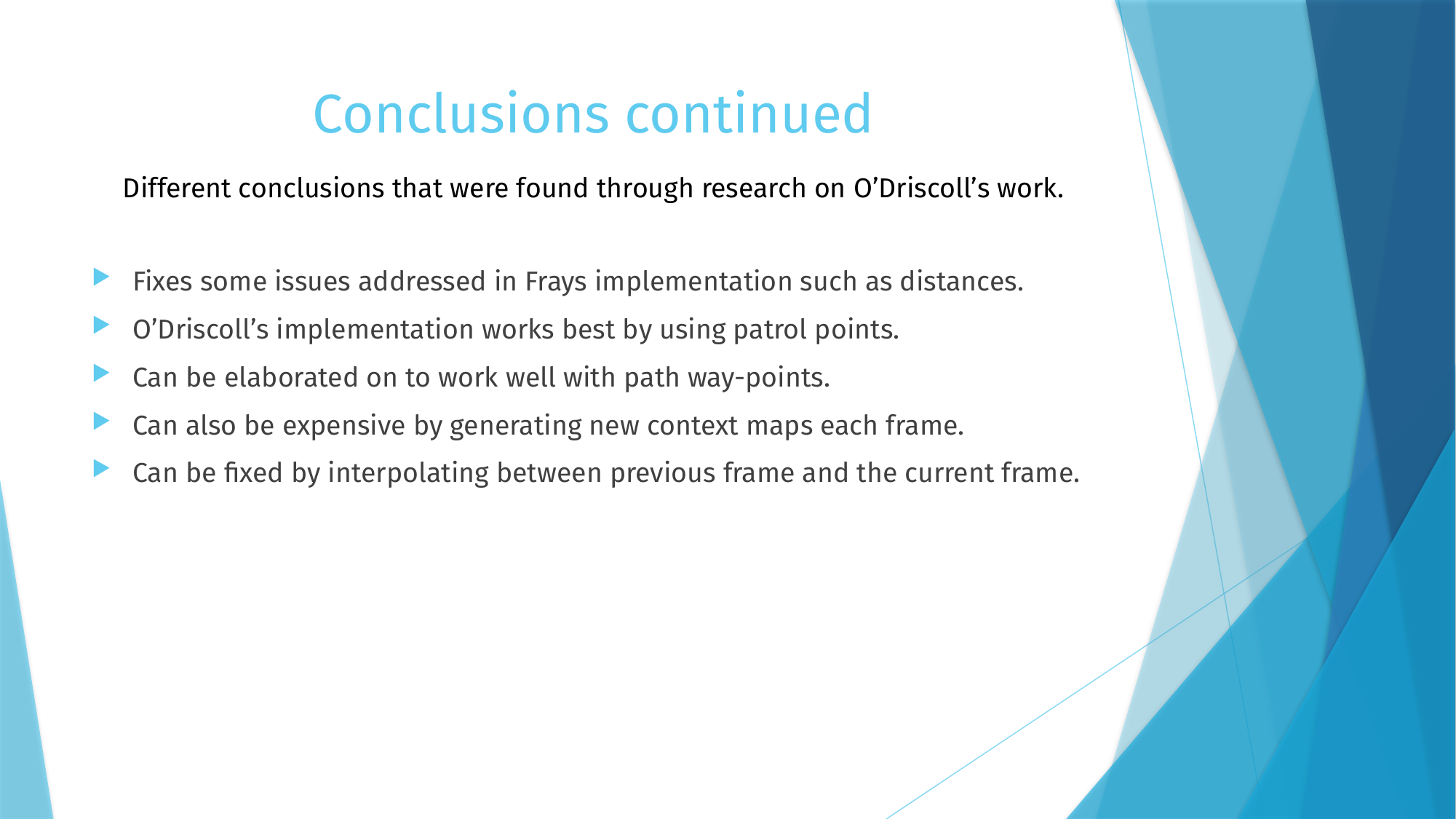

# Conclusions continued
Different conclusions that were found through research on O’Driscoll’s work.
Fixes some issues addressed in Frays implementation such as distances.
O’Driscoll’s implementation works best by using patrol points.
Can be elaborated on to work well with path way-points.
Can also be expensive by generating new context maps each frame.
Can be fixed by interpolating between previous frame and the current frame.